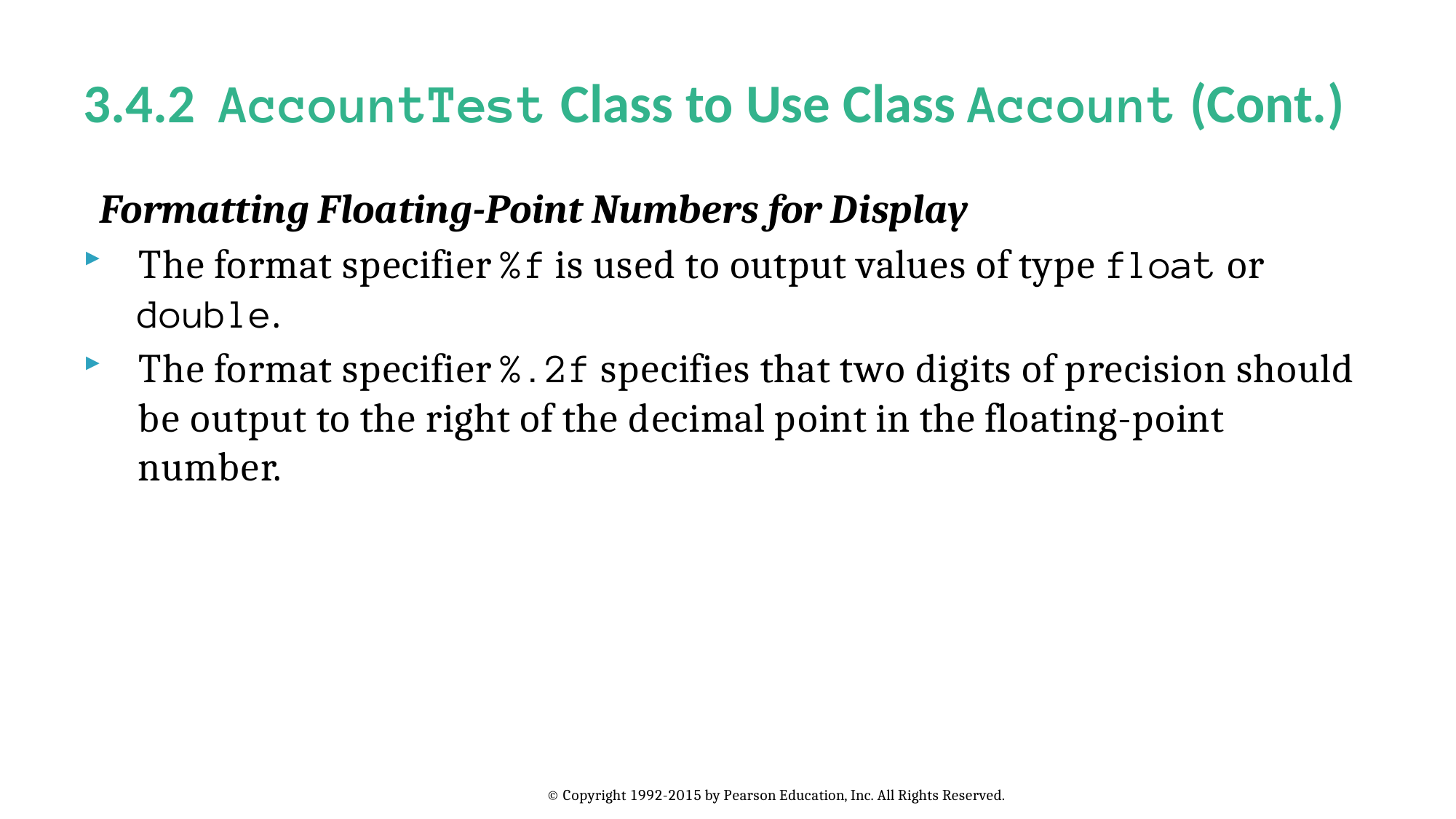

# 3.4.2  AccountTest Class to Use Class Account (Cont.)
Formatting Floating-Point Numbers for Display
The format specifier %f is used to output values of type float or double.
The format specifier %.2f specifies that two digits of precision should be output to the right of the decimal point in the floating-point number.
© Copyright 1992-2015 by Pearson Education, Inc. All Rights Reserved.